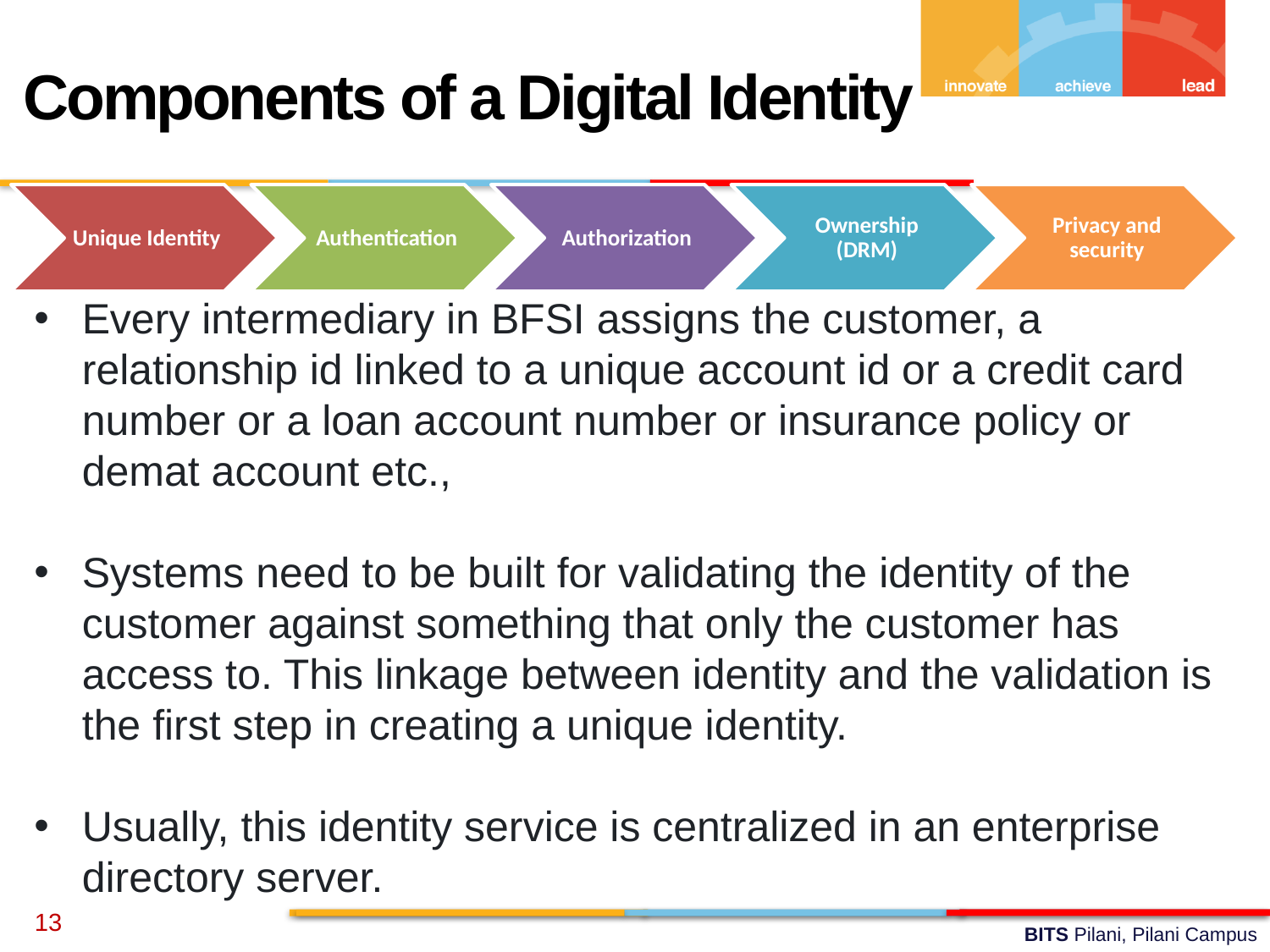

Components of a Digital Identity
Unique Identity
Authentication
Authorization
Ownership (DRM)
Privacy and security
Every intermediary in BFSI assigns the customer, a relationship id linked to a unique account id or a credit card number or a loan account number or insurance policy or demat account etc.,

Systems need to be built for validating the identity of the customer against something that only the customer has access to. This linkage between identity and the validation is the first step in creating a unique identity.

Usually, this identity service is centralized in an enterprise directory server.
13